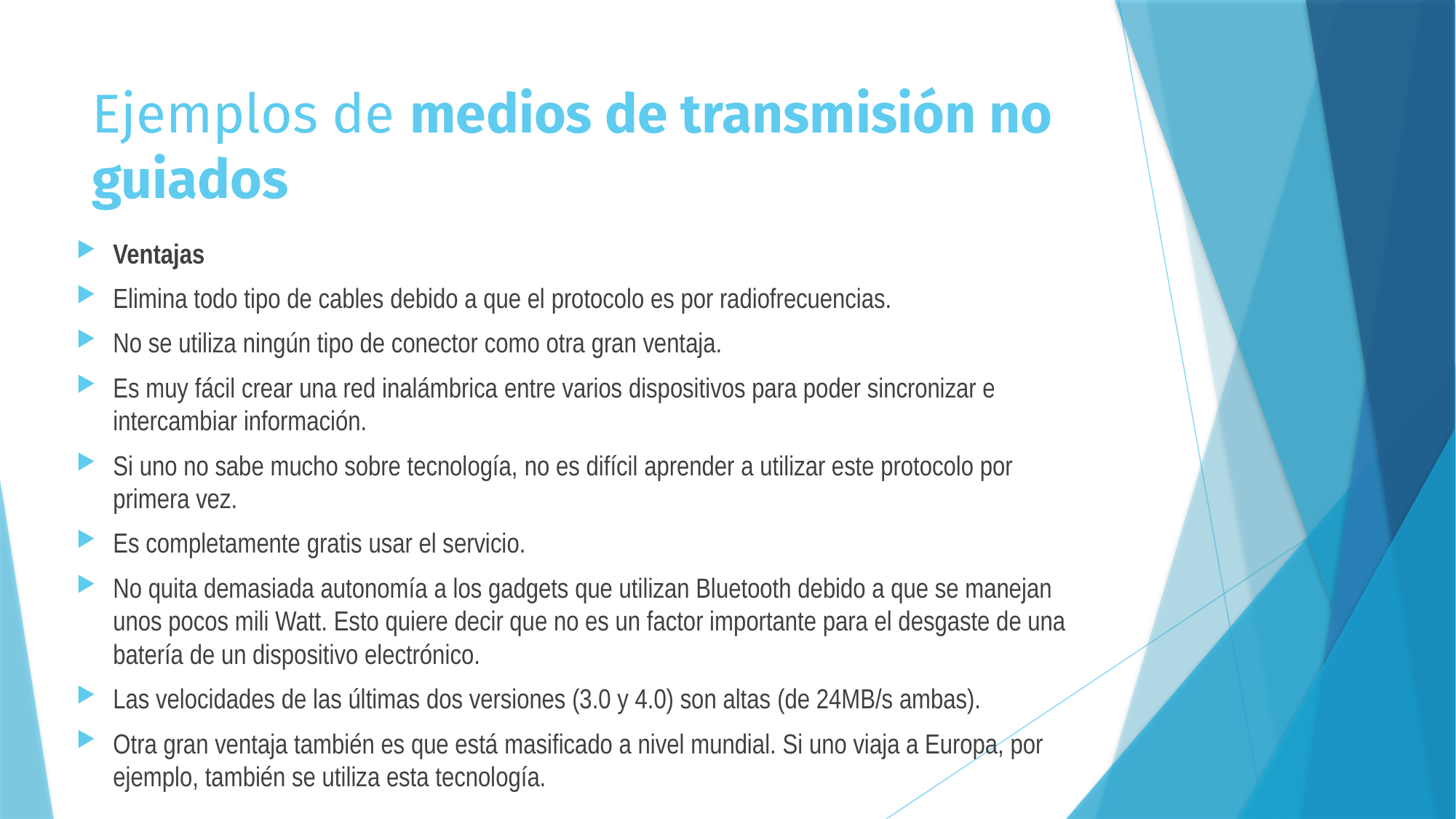

# Ejemplos de medios de transmisión no guiados
Ventajas
Elimina todo tipo de cables debido a que el protocolo es por radiofrecuencias.
No se utiliza ningún tipo de conector como otra gran ventaja.
Es muy fácil crear una red inalámbrica entre varios dispositivos para poder sincronizar e intercambiar información.
Si uno no sabe mucho sobre tecnología, no es difícil aprender a utilizar este protocolo por primera vez.
Es completamente gratis usar el servicio.
No quita demasiada autonomía a los gadgets que utilizan Bluetooth debido a que se manejan unos pocos mili Watt. Esto quiere decir que no es un factor importante para el desgaste de una batería de un dispositivo electrónico.
Las velocidades de las últimas dos versiones (3.0 y 4.0) son altas (de 24MB/s ambas).
Otra gran ventaja también es que está masificado a nivel mundial. Si uno viaja a Europa, por ejemplo, también se utiliza esta tecnología.